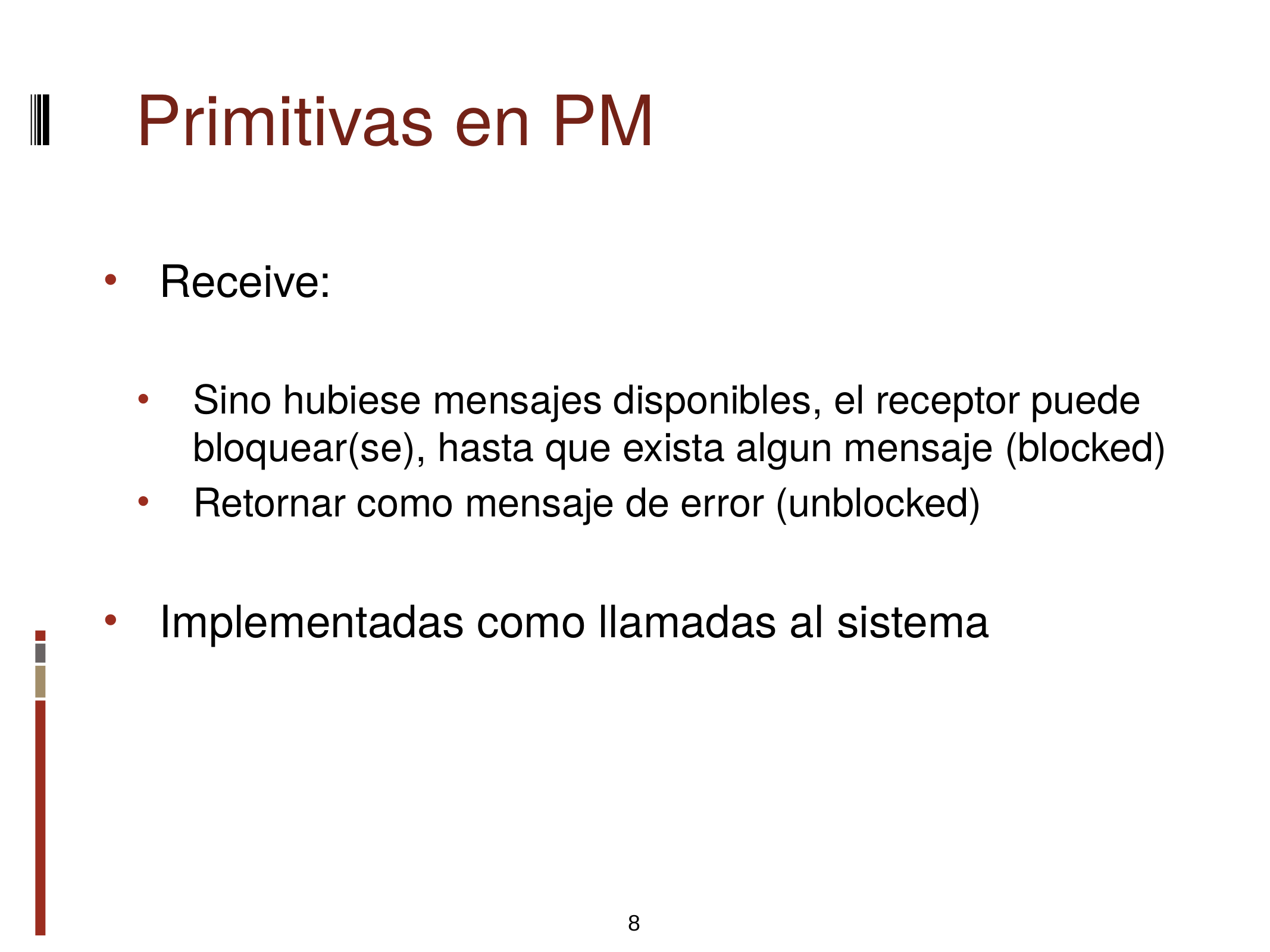

Primitivas en PM

Receive:

Sino hubiese mensajes disponibles, el receptor puede bloquear(se), hasta que exista algun mensaje (blocked)
Retornar como mensaje de error (unblocked)

Implementadas como llamadas al sistema

8